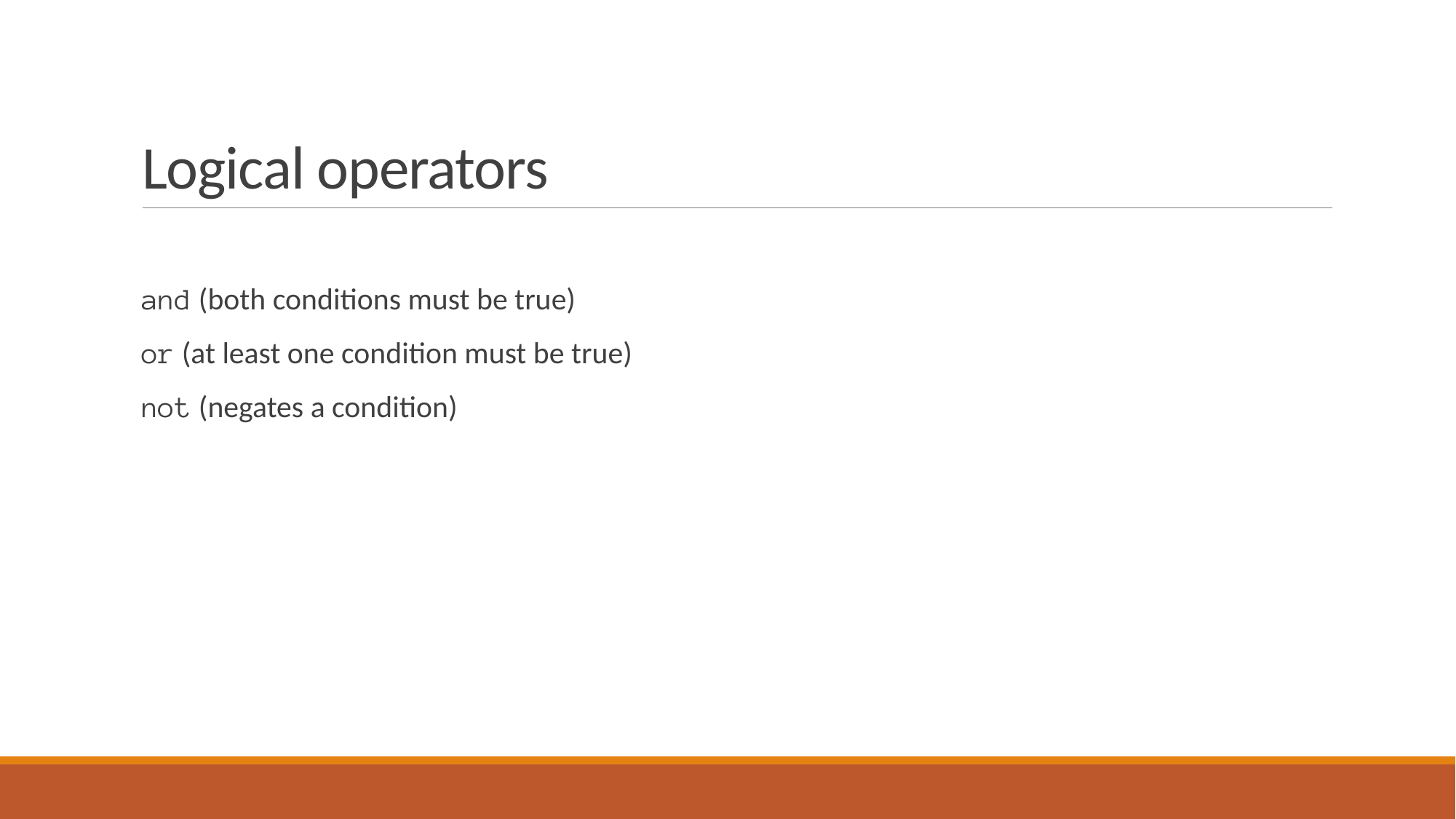

# Logical operators

and (both conditions must be true)
or (at least one condition must be true)
not (negates a condition)